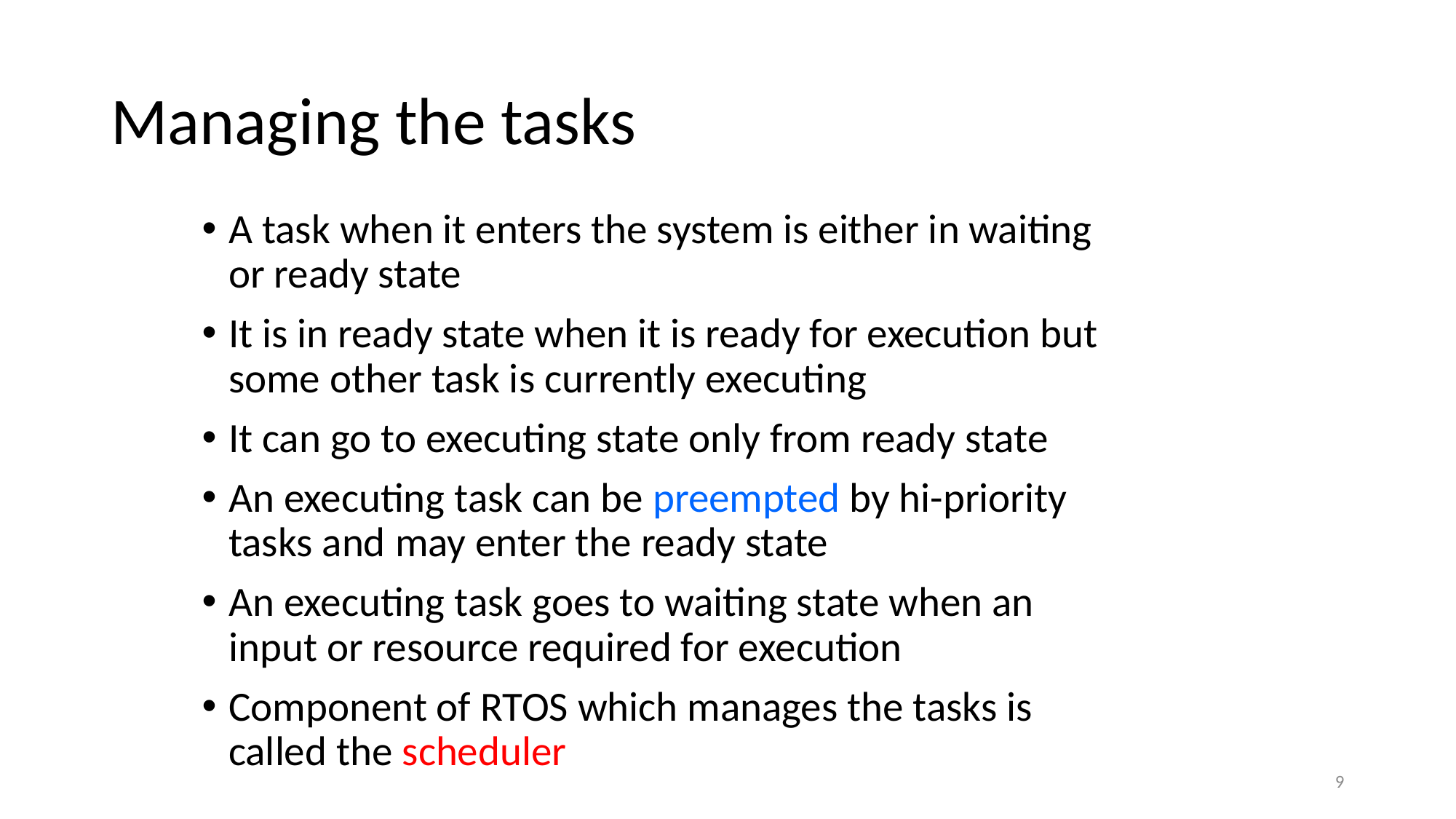

# Managing the tasks
A task when it enters the system is either in waiting or ready state
It is in ready state when it is ready for execution but some other task is currently executing
It can go to executing state only from ready state
An executing task can be preempted by hi-priority tasks and may enter the ready state
An executing task goes to waiting state when an input or resource required for execution
Component of RTOS which manages the tasks is called the scheduler

9